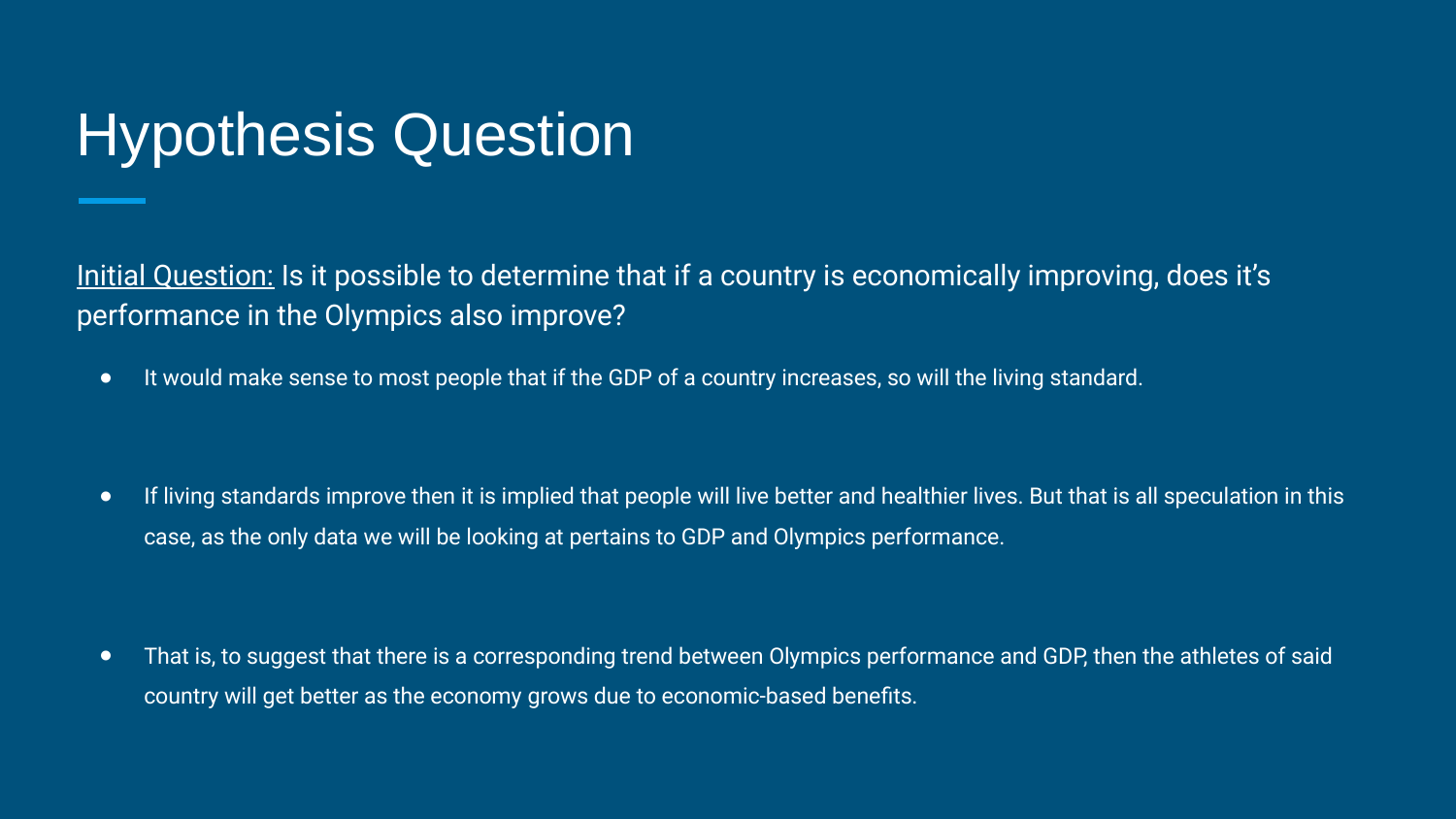

# Hypothesis Question
Initial Question: Is it possible to determine that if a country is economically improving, does it’s performance in the Olympics also improve?
It would make sense to most people that if the GDP of a country increases, so will the living standard.

If living standards improve then it is implied that people will live better and healthier lives. But that is all speculation in this case, as the only data we will be looking at pertains to GDP and Olympics performance.

That is, to suggest that there is a corresponding trend between Olympics performance and GDP, then the athletes of said country will get better as the economy grows due to economic-based benefits.